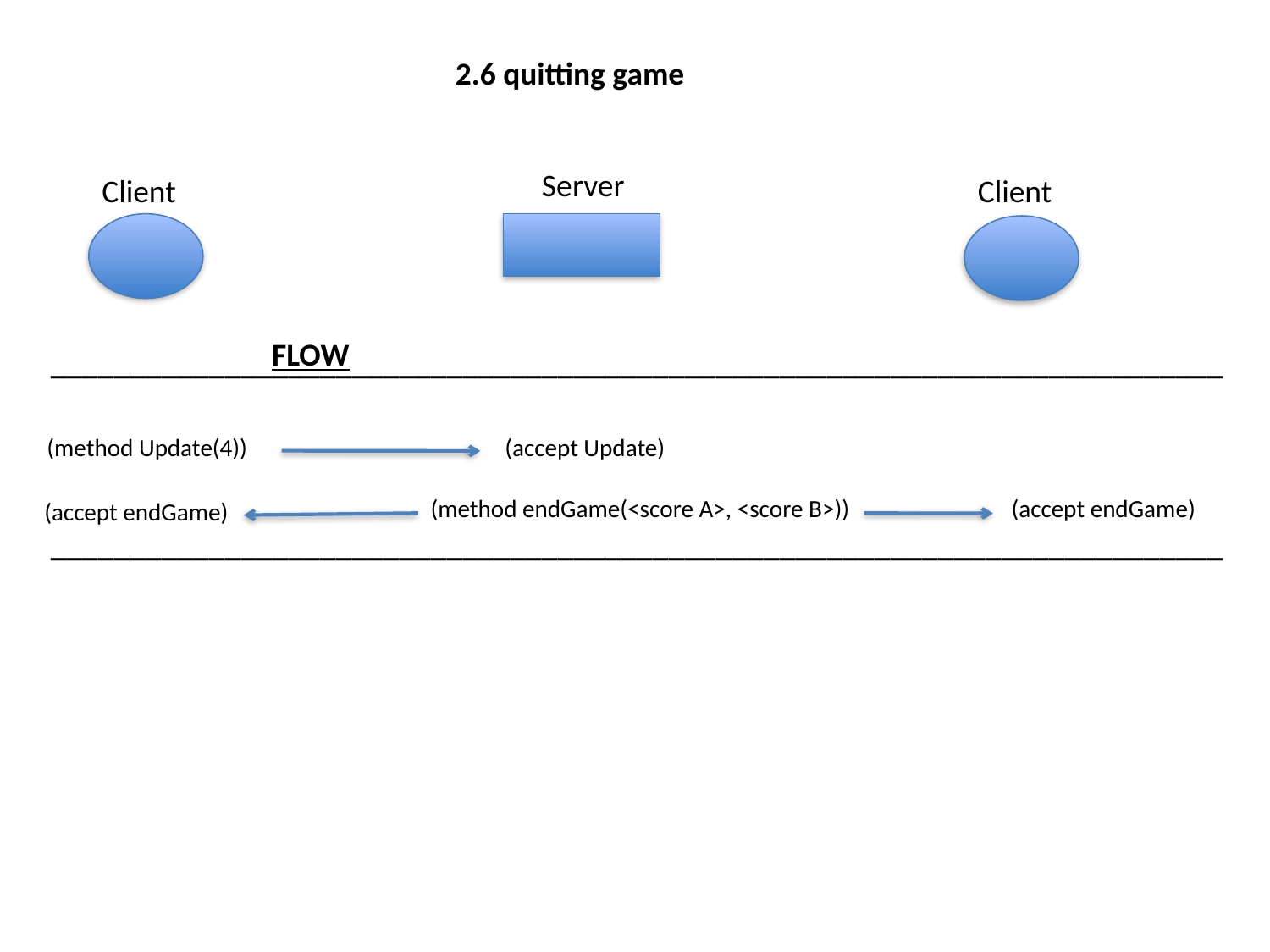

2.6 quitting game
Server
Client
Client

FLOW
__________________________________________________________________________
(method Update(4))
(accept Update)
(method endGame(<score A>, <score B>))
(accept endGame)
(accept endGame)
__________________________________________________________________________